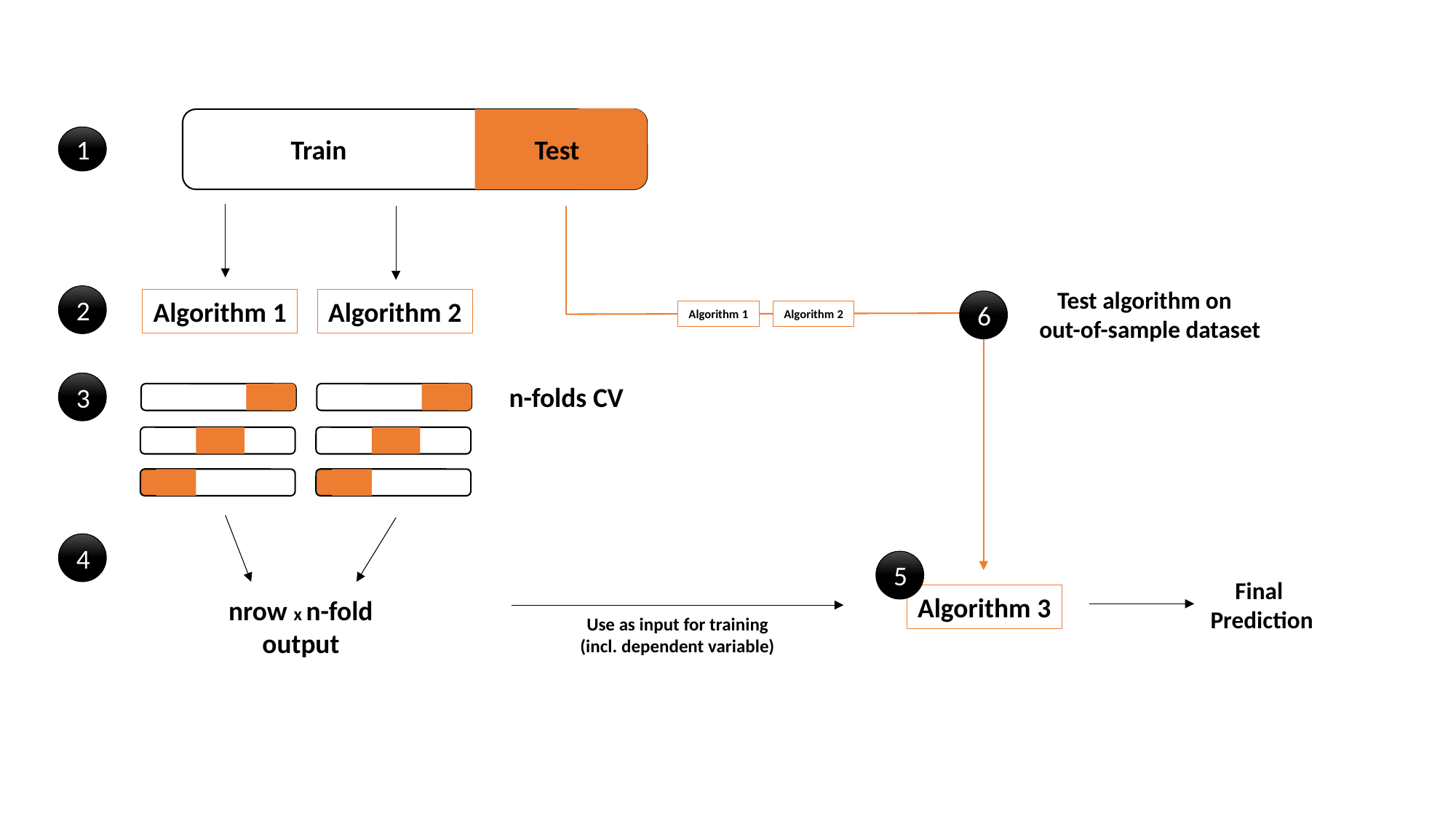

Train
Test
Test
1
Test algorithm on
 out-of-sample dataset
2
Algorithm 1
Algorithm 2
6
Algorithm 1
Algorithm 2
3
n-folds CV

4
5
Final
Prediction
Algorithm 3
nrow x n-fold
output
Use as input for training
(incl. dependent variable)